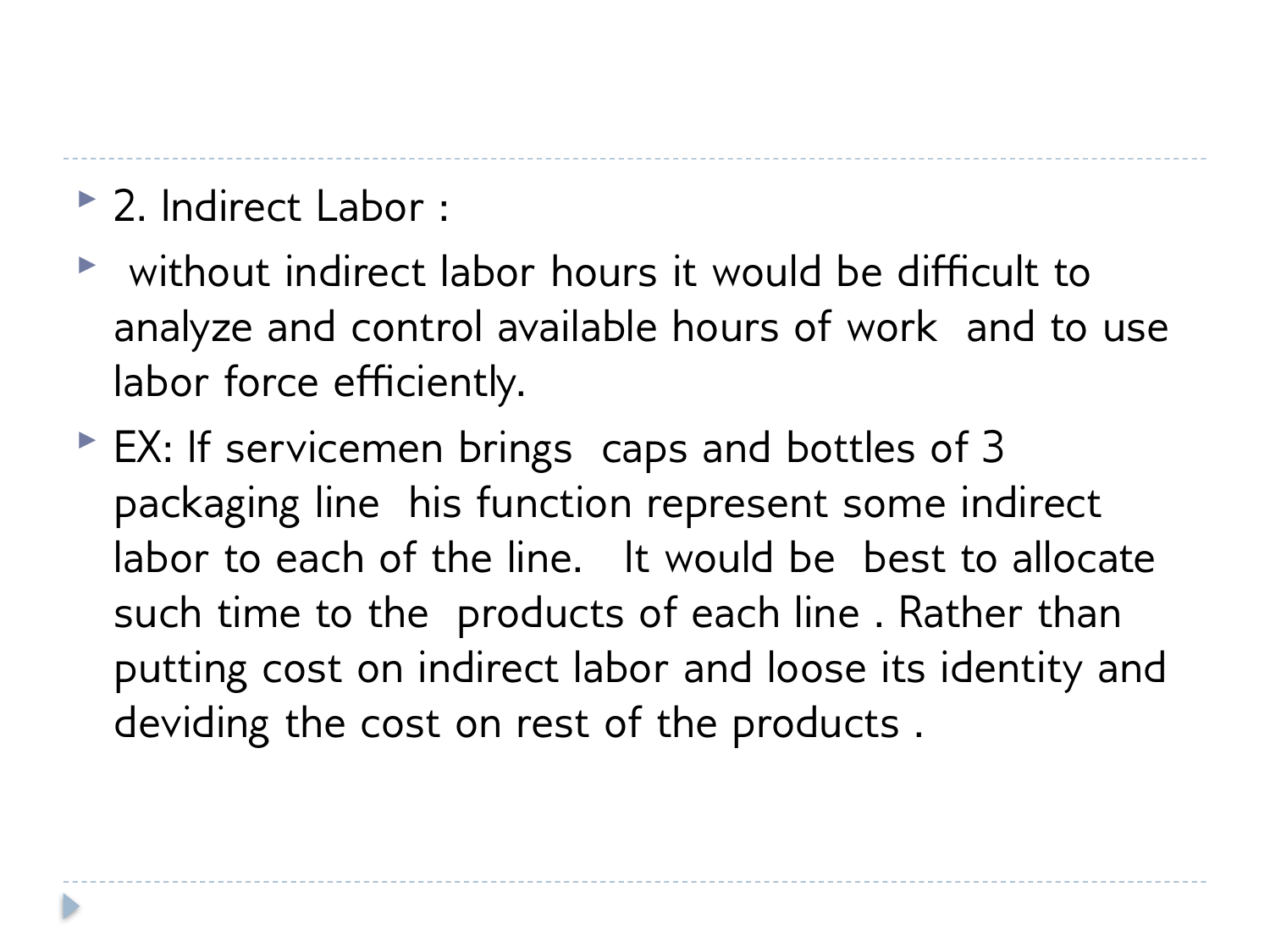

#
2. Indirect Labor :
 without indirect labor hours it would be difficult to analyze and control available hours of work  and to use labor force efficiently.
EX: If servicemen brings  caps and bottles of 3 packaging line  his function represent some indirect labor to each of the line.   It would be  best to allocate such time to the  products of each line . Rather than putting cost on indirect labor and loose its identity and deviding the cost on rest of the products .